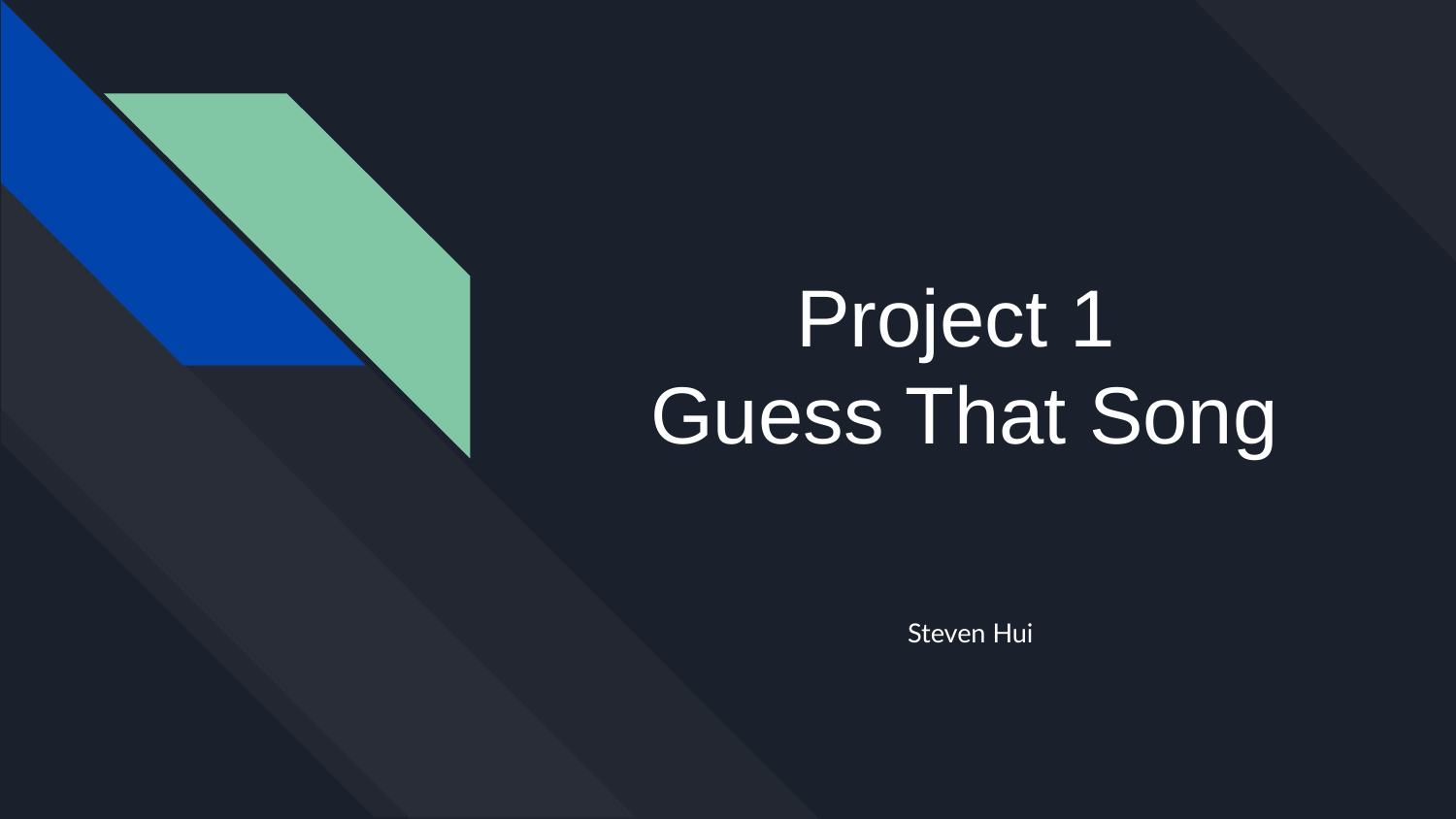

# Project 1
Guess That Song
         Steven Hui